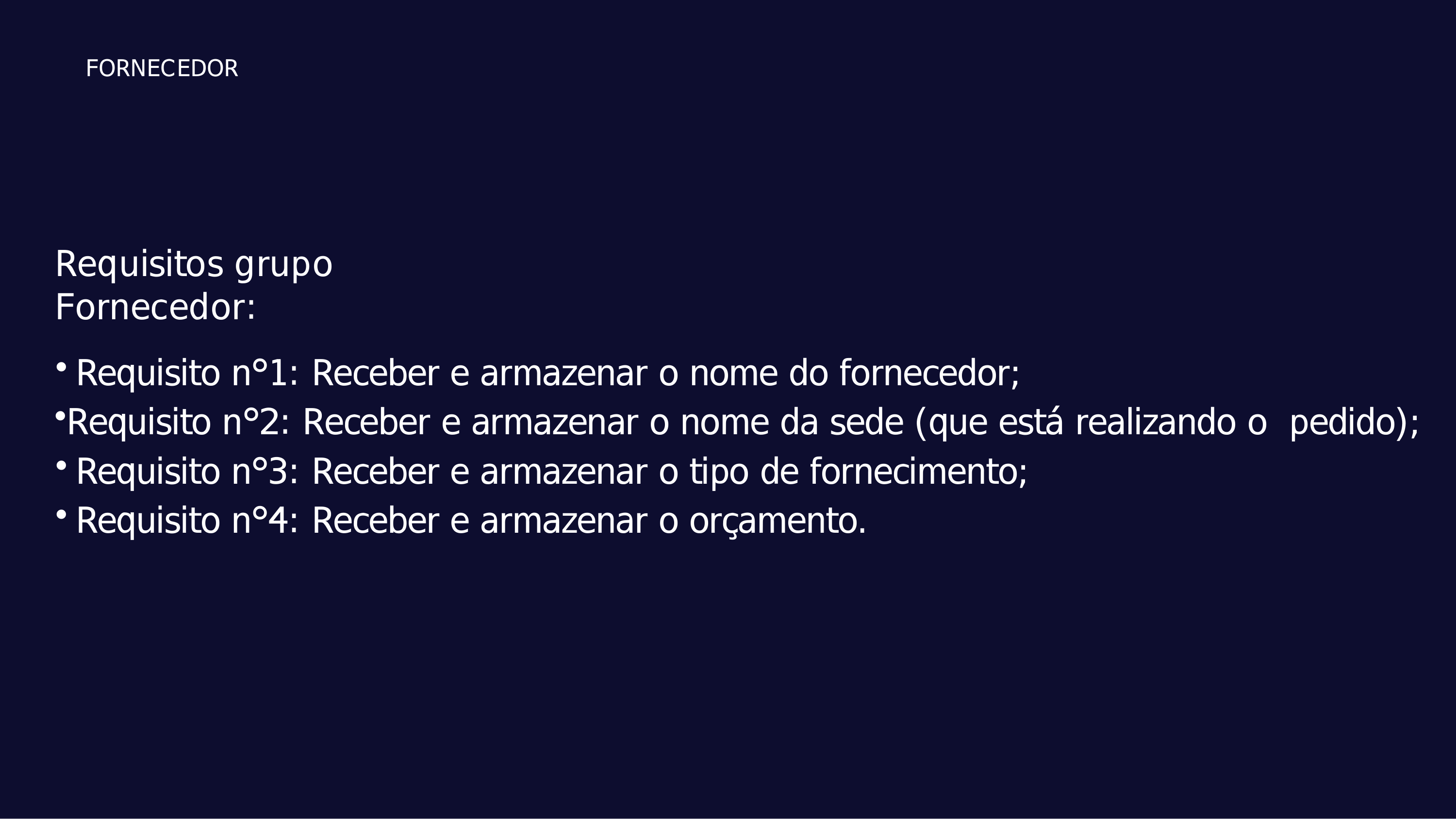

FORNECEDOR
# Requisitos grupo Fornecedor:
Requisito n°1: Receber e armazenar o nome do fornecedor;
Requisito n°2: Receber e armazenar o nome da sede (que está realizando o  pedido);
Requisito n°3: Receber e armazenar o tipo de fornecimento;
Requisito n°4: Receber e armazenar o orçamento.